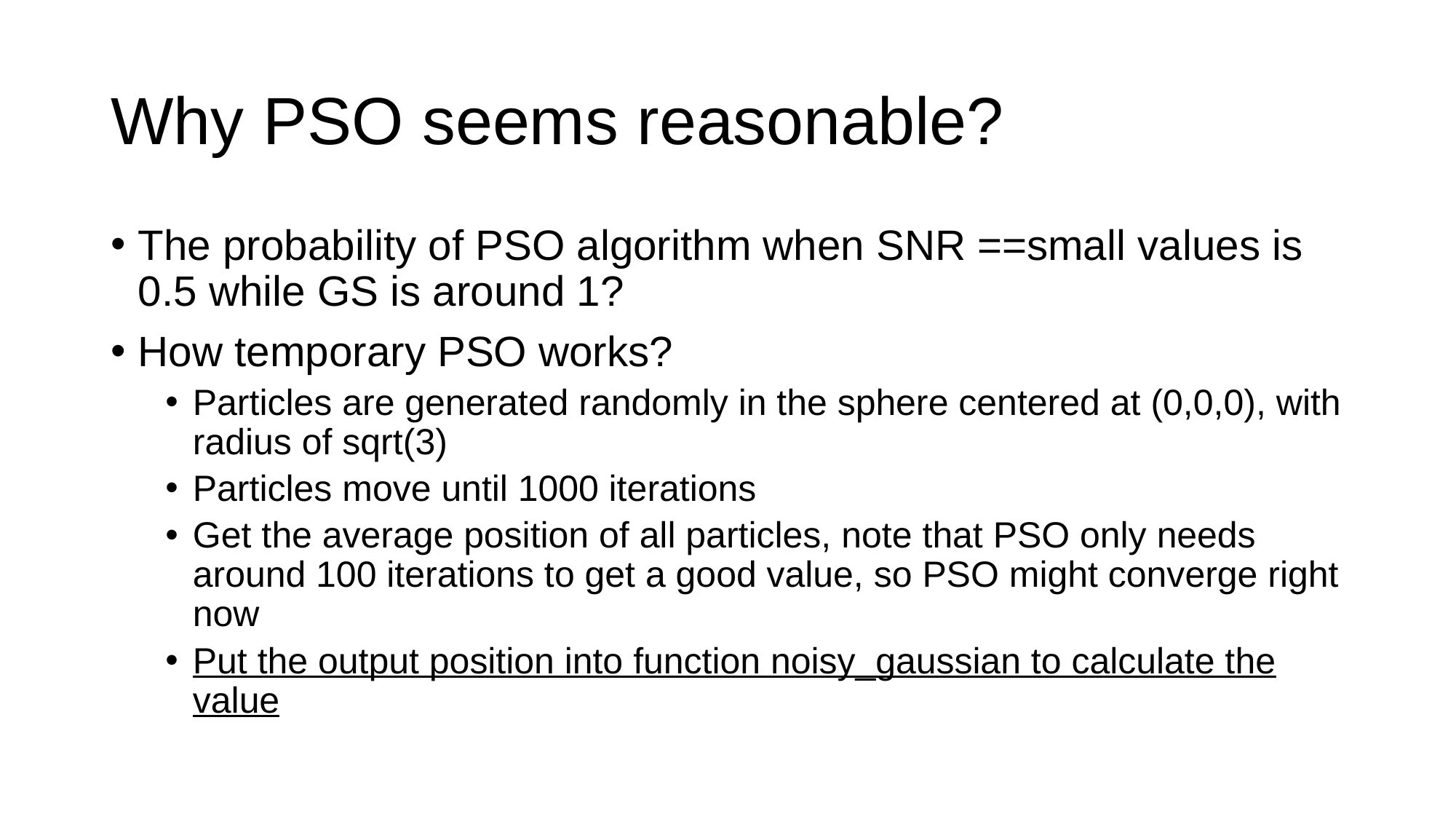

# Why PSO seems reasonable?
The probability of PSO algorithm when SNR ==small values is 0.5 while GS is around 1?
How temporary PSO works?
Particles are generated randomly in the sphere centered at (0,0,0), with radius of sqrt(3)
Particles move until 1000 iterations
Get the average position of all particles, note that PSO only needs around 100 iterations to get a good value, so PSO might converge right now
Put the output position into function noisy_gaussian to calculate the value